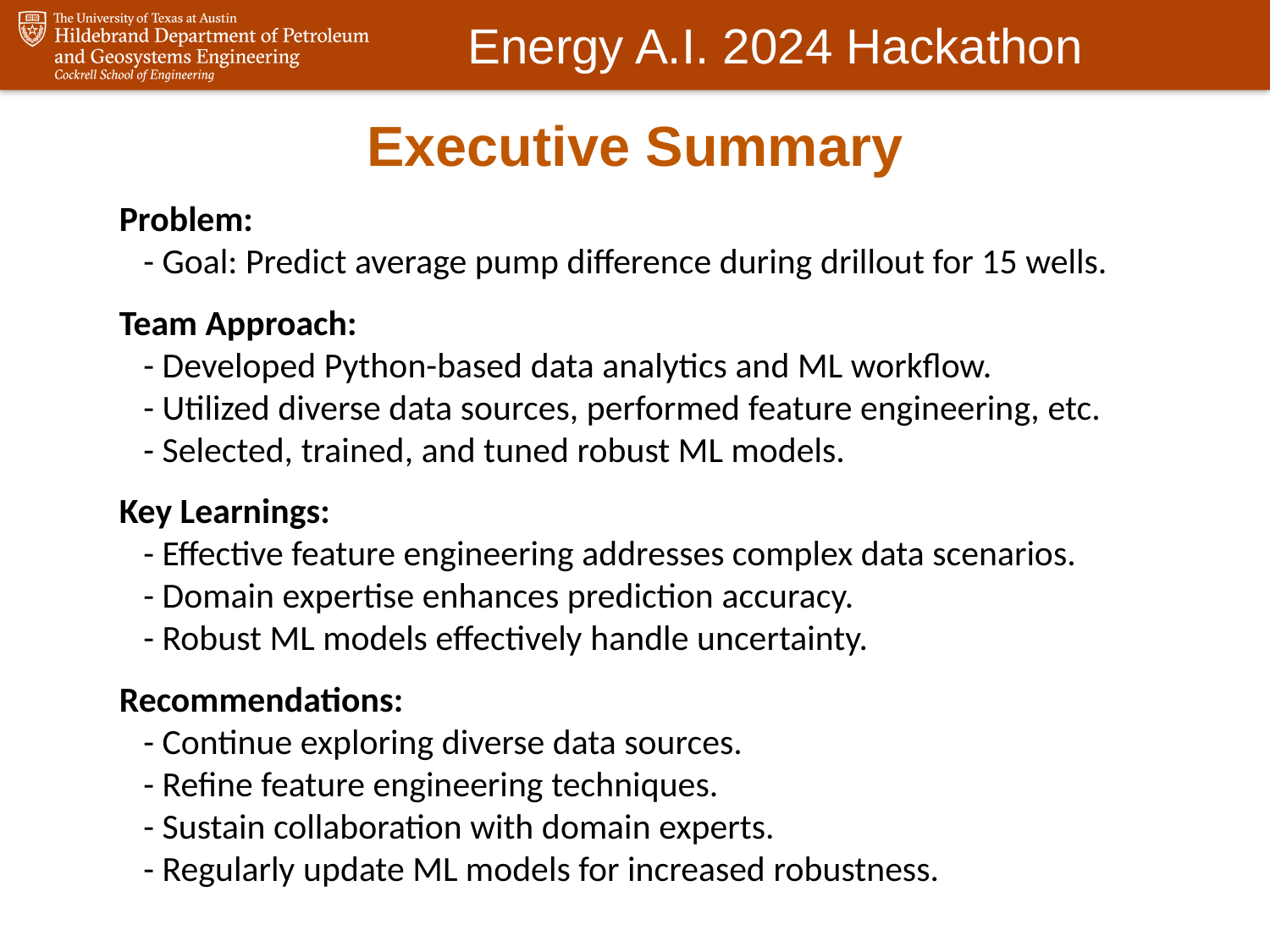

Executive Summary

Problem:
   - Goal: Predict average pump difference during drillout for 15 wells.

Team Approach:
   - Developed Python-based data analytics and ML workflow.
   - Utilized diverse data sources, performed feature engineering, etc.
   - Selected, trained, and tuned robust ML models.

Key Learnings:
   - Effective feature engineering addresses complex data scenarios.
   - Domain expertise enhances prediction accuracy.
   - Robust ML models effectively handle uncertainty.

Recommendations:
   - Continue exploring diverse data sources.
   - Refine feature engineering techniques.
   - Sustain collaboration with domain experts.
   - Regularly update ML models for increased robustness.